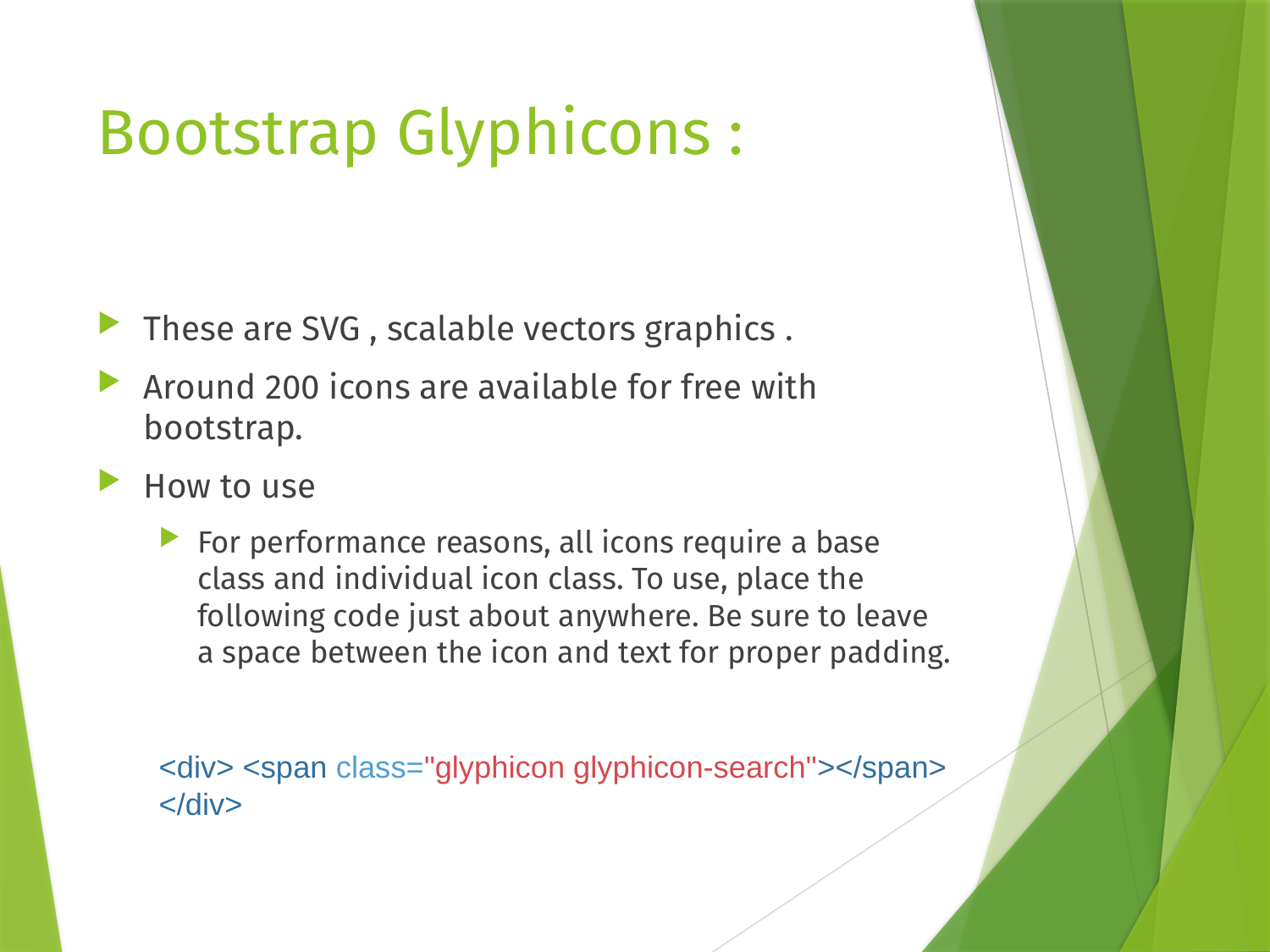

# Bootstrap Glyphicons :
These are SVG , scalable vectors graphics .
Around 200 icons are available for free with bootstrap.
How to use
For performance reasons, all icons require a base class and individual icon class. To use, place the following code just about anywhere. Be sure to leave a space between the icon and text for proper padding.

<div> <span class="glyphicon glyphicon-search"></span> </div>